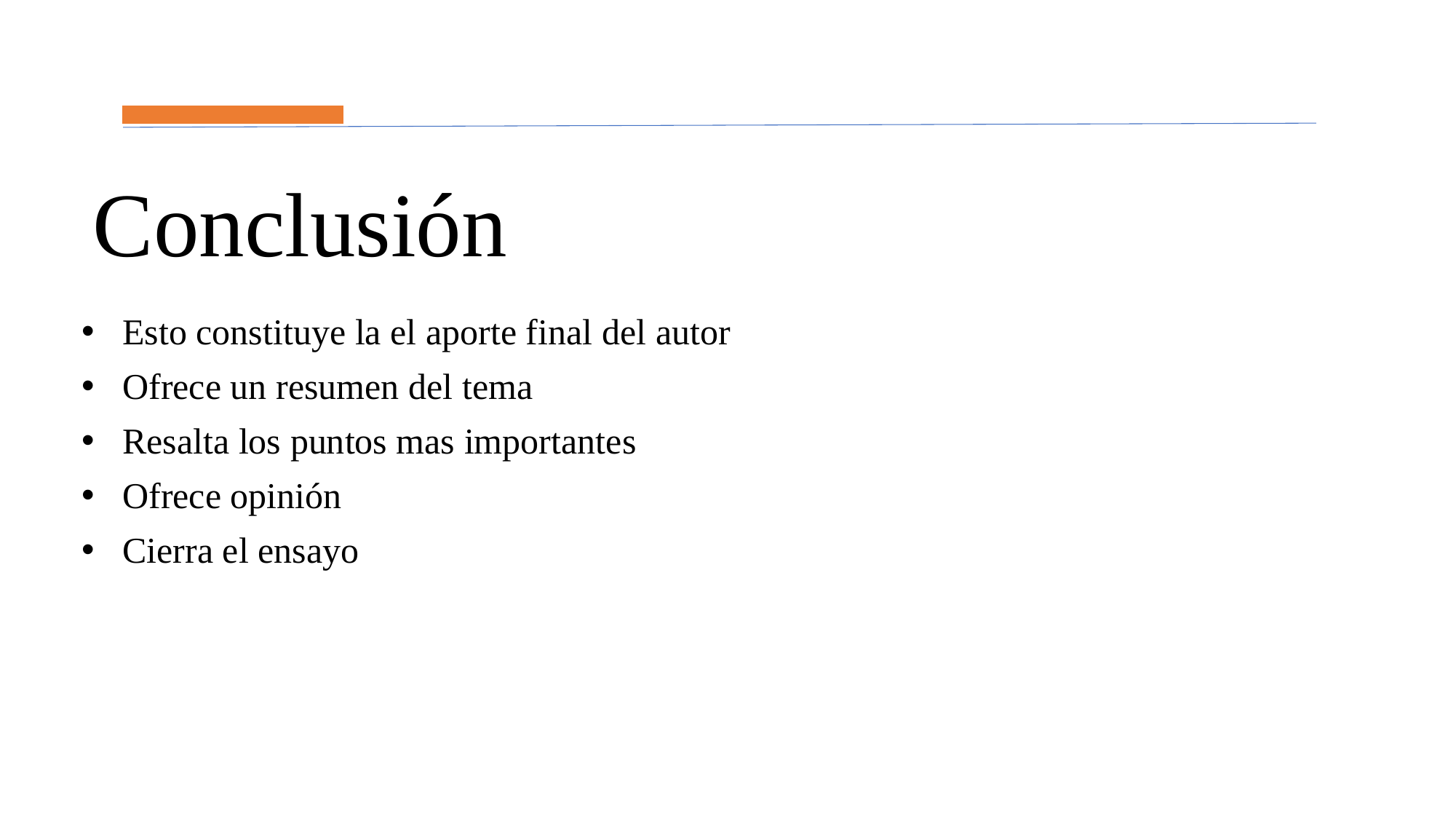

Conclusión
Esto constituye la el aporte final del autor
Ofrece un resumen del tema
Resalta los puntos mas importantes
Ofrece opinión
Cierra el ensayo